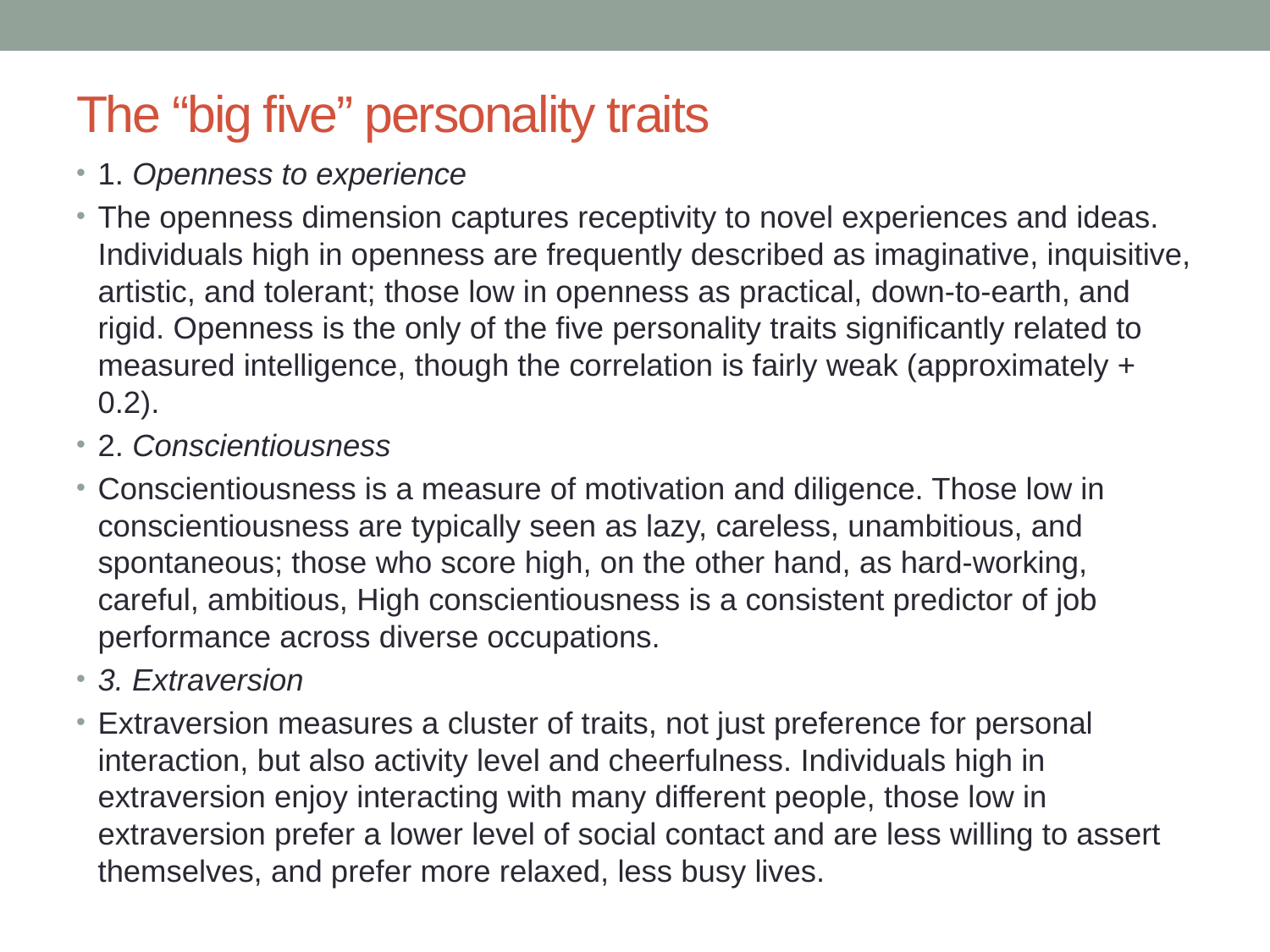

# The “big five” personality traits
1. Openness to experience
The openness dimension captures receptivity to novel experiences and ideas. Individuals high in openness are frequently described as imaginative, inquisitive, artistic, and tolerant; those low in openness as practical, down-to-earth, and rigid. Openness is the only of the five personality traits significantly related to measured intelligence, though the correlation is fairly weak (approximately + 0.2).
2. Conscientiousness
Conscientiousness is a measure of motivation and diligence. Those low in conscientiousness are typically seen as lazy, careless, unambitious, and spontaneous; those who score high, on the other hand, as hard-working, careful, ambitious, High conscientiousness is a consistent predictor of job performance across diverse occupations.
3. Extraversion
Extraversion measures a cluster of traits, not just preference for personal interaction, but also activity level and cheerfulness. Individuals high in extraversion enjoy interacting with many different people, those low in extraversion prefer a lower level of social contact and are less willing to assert themselves, and prefer more relaxed, less busy lives.